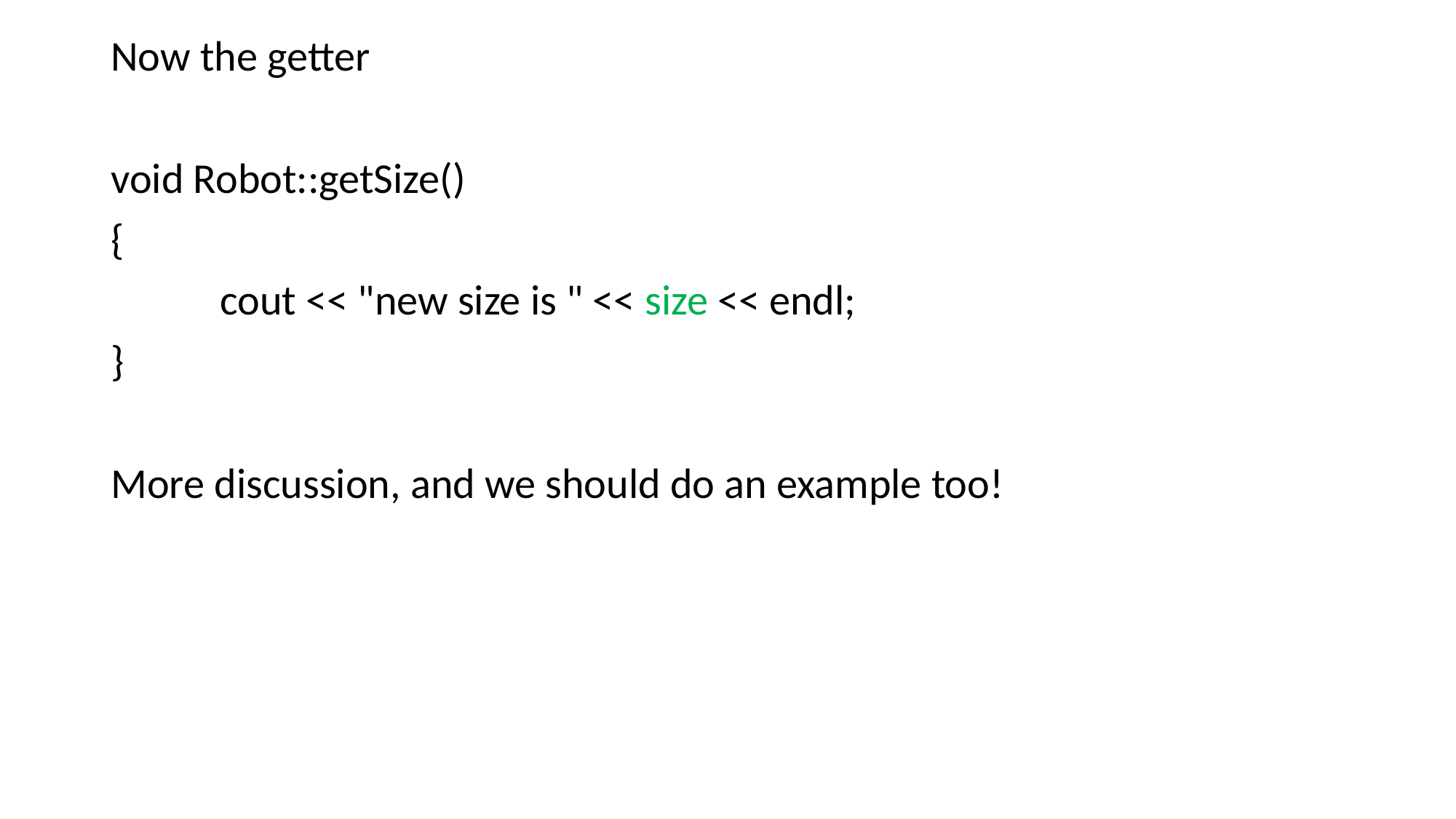

Now the getter

void Robot::getSize()
{
	cout << "new size is " << size << endl;
}

More discussion, and we should do an example too!